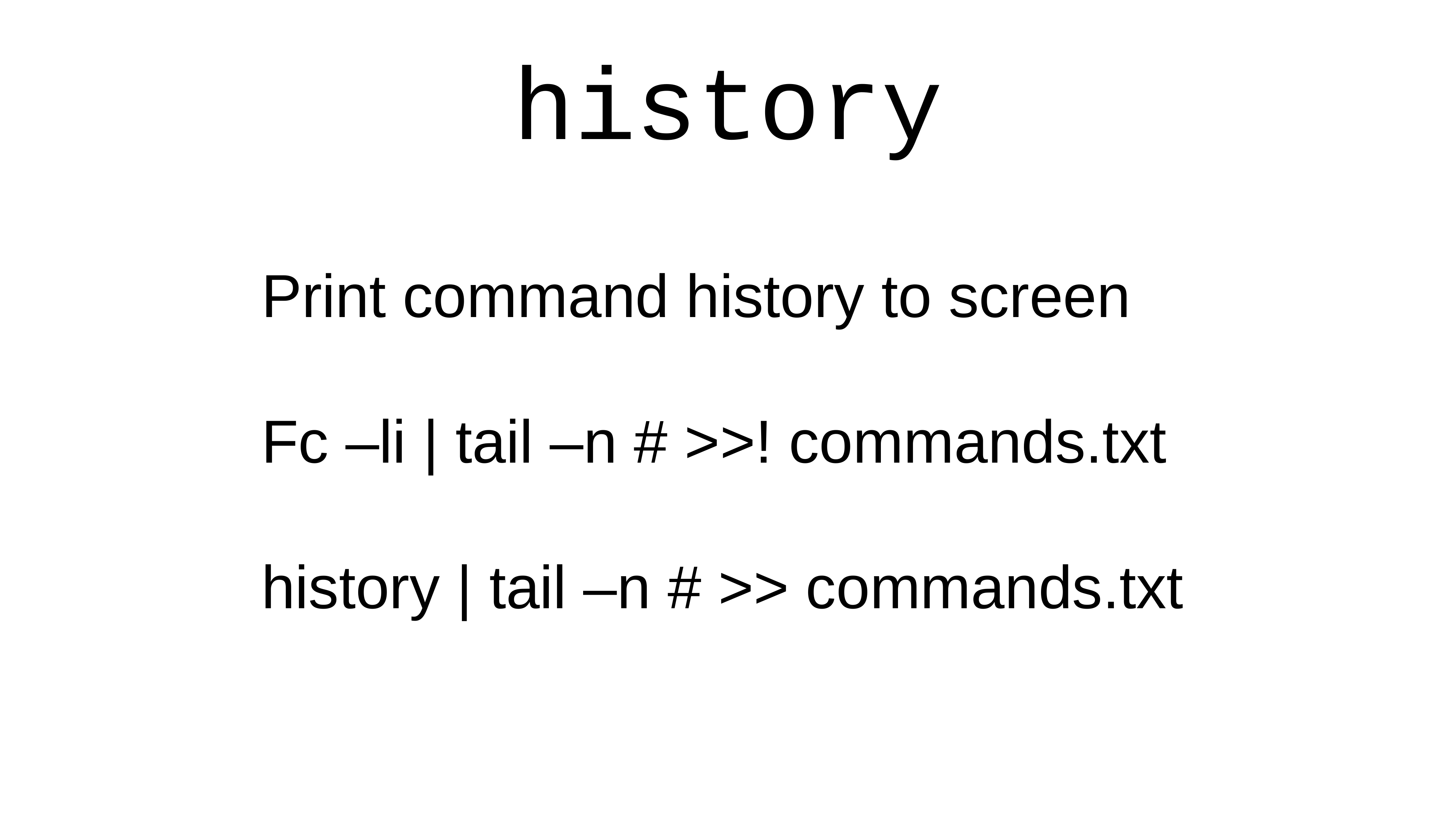

# history
Print command history to screen

Fc –li | tail –n # >>! commands.txt

history | tail –n # >> commands.txt